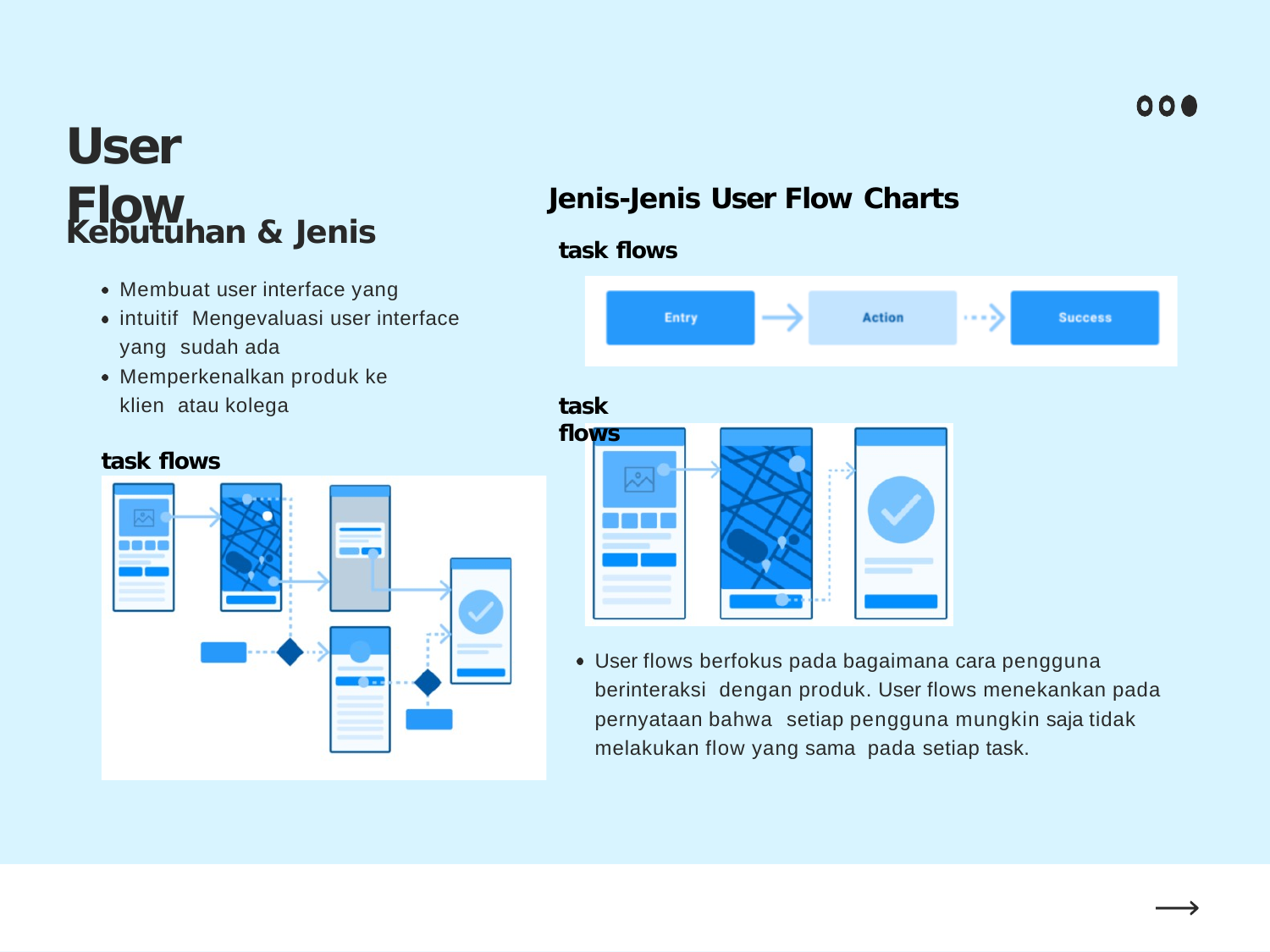

# User Flow
Jenis-Jenis User Flow Charts
task flows
Kebutuhan & Jenis
Membuat user interface yang intuitif  Mengevaluasi user interface yang  sudah ada
Memperkenalkan produk ke klien  atau kolega

task flows

task flows

User flows berfokus pada bagaimana cara pengguna berinteraksi  dengan produk. User flows menekankan pada pernyataan bahwa  setiap pengguna mungkin saja tidak melakukan flow yang sama  pada setiap task.